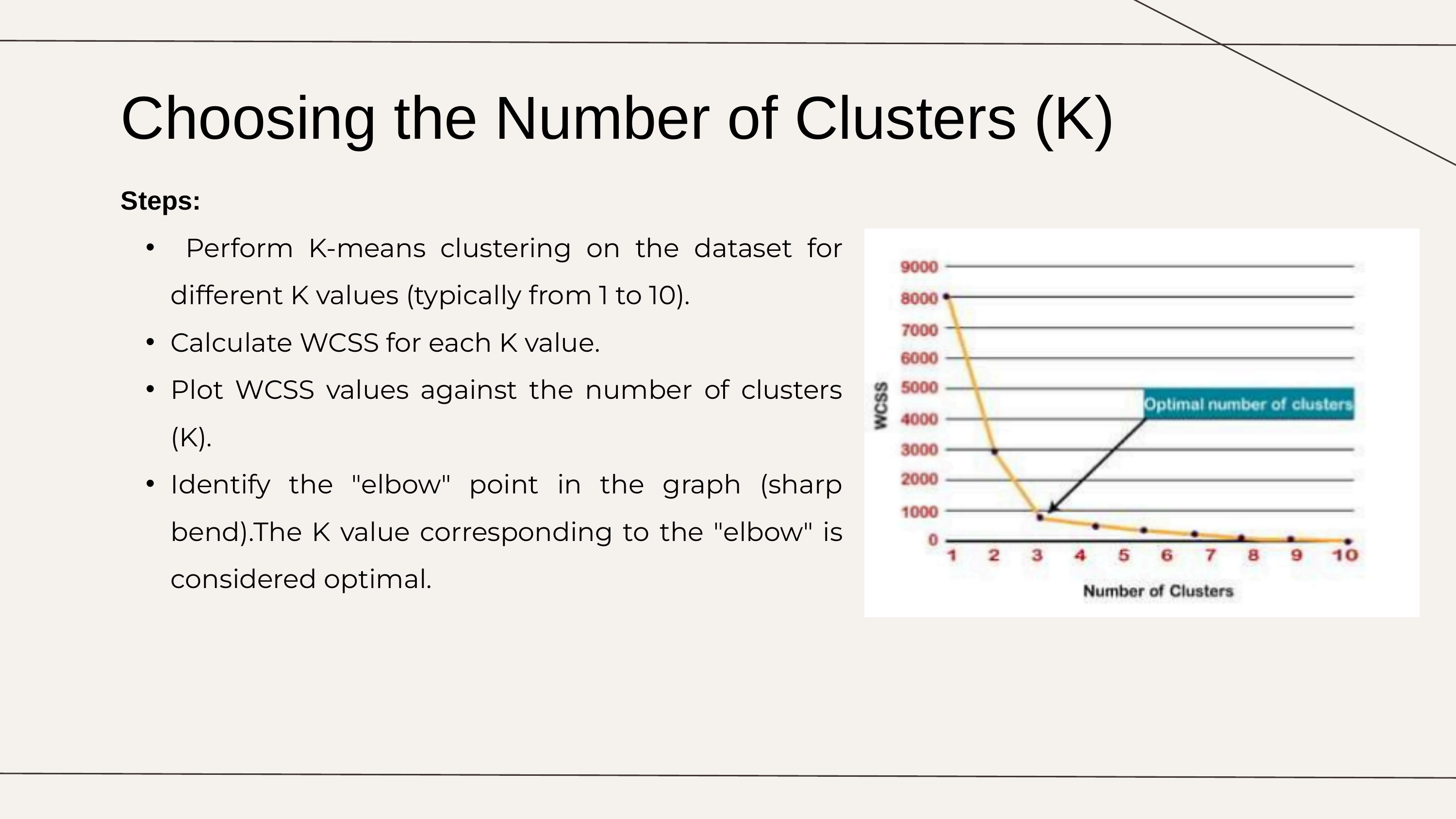

Choosing the Number of Clusters (K)

Steps:
 Perform K-means clustering on the dataset for different K values (typically from 1 to 10).
Calculate WCSS for each K value.
Plot WCSS values against the number of clusters (K).
Identify the "elbow" point in the graph (sharp bend).The K value corresponding to the "elbow" is considered optimal.